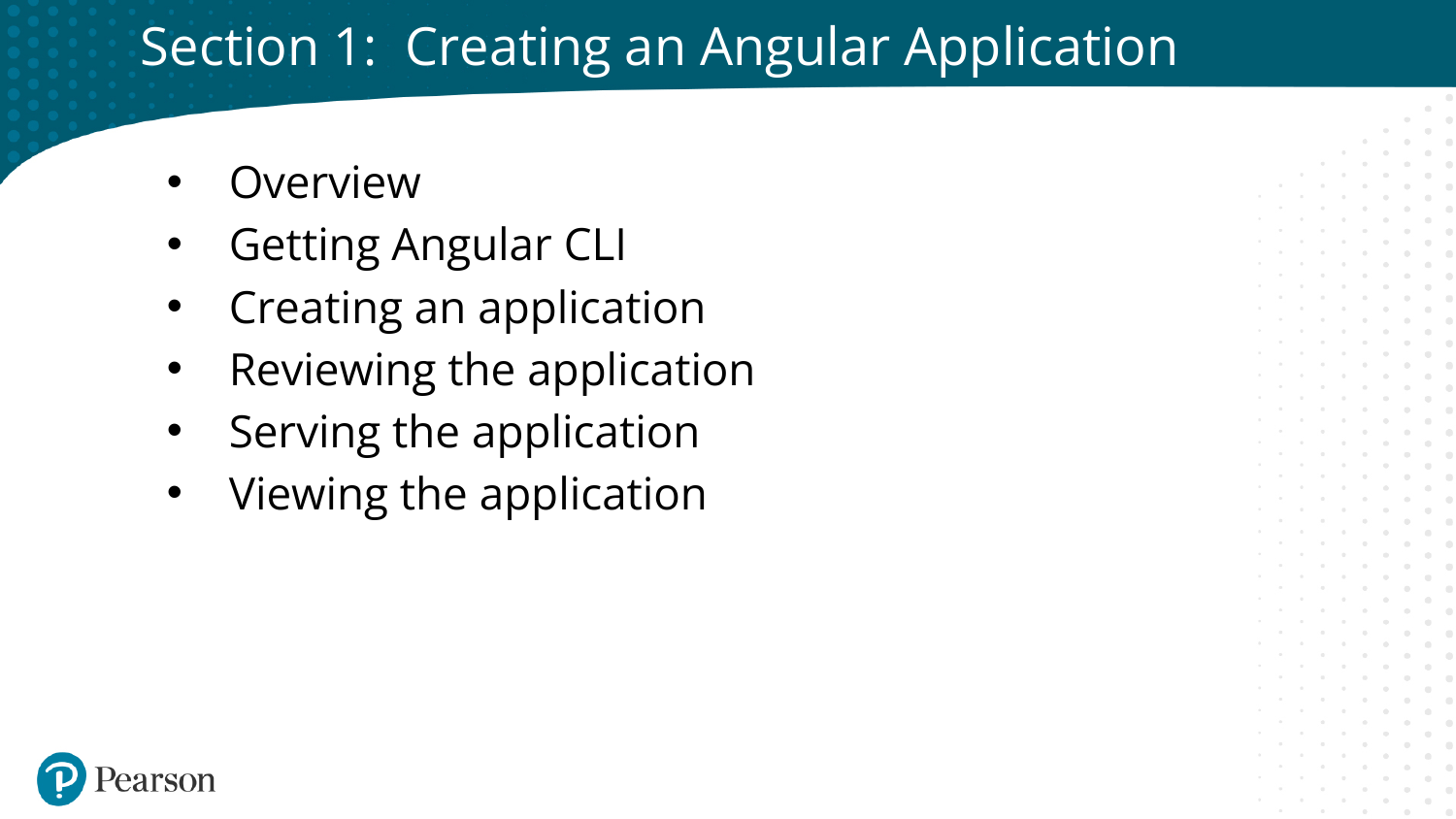

# Section 1:  Creating an Angular Application
Overview
Getting Angular CLI
Creating an application
Reviewing the application
Serving the application
Viewing the application